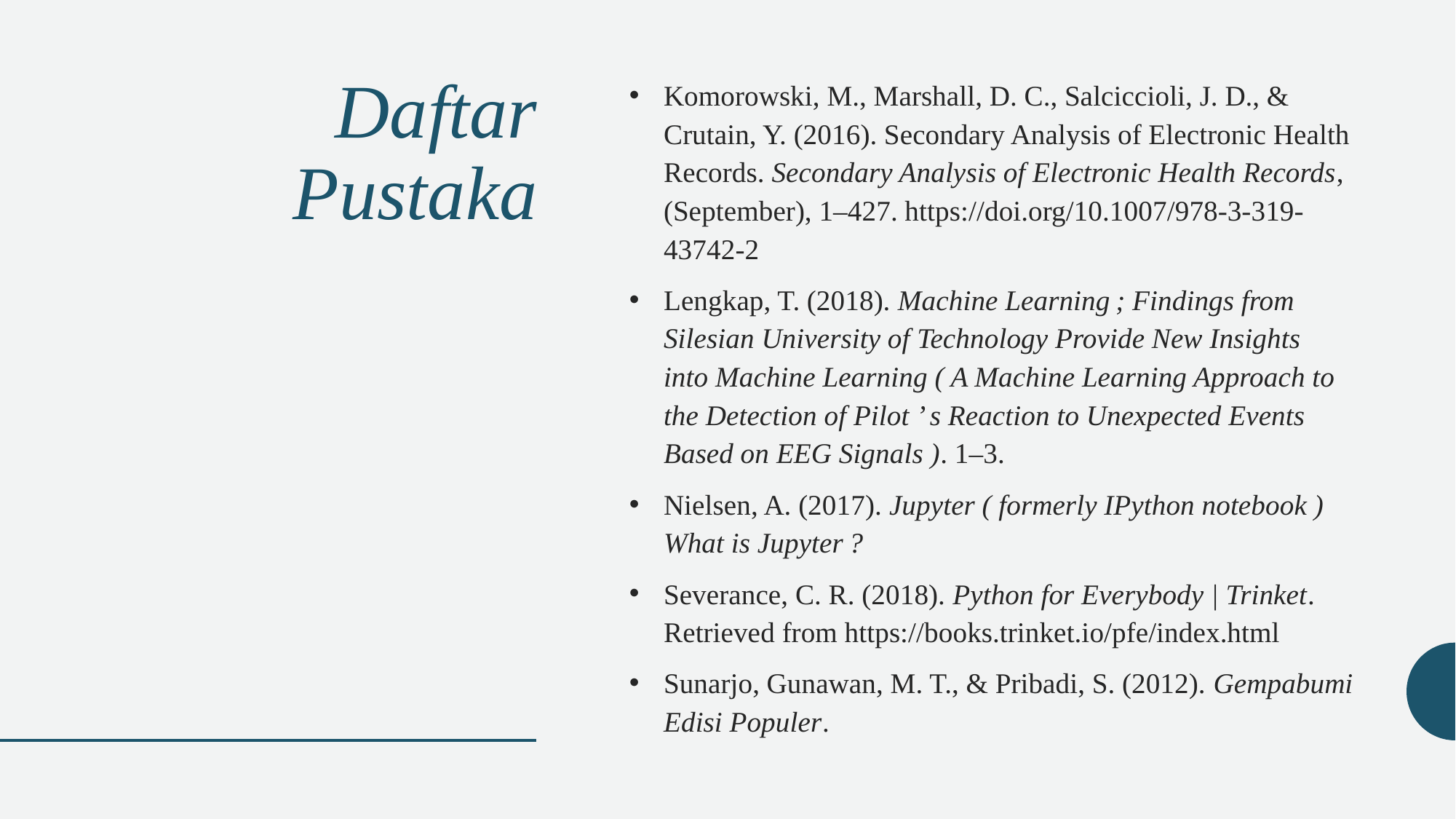

# Daftar Pustaka
Komorowski, M., Marshall, D. C., Salciccioli, J. D., & Crutain, Y. (2016). Secondary Analysis of Electronic Health Records. Secondary Analysis of Electronic Health Records, (September), 1–427. https://doi.org/10.1007/978-3-319-43742-2
Lengkap, T. (2018). Machine Learning ; Findings from Silesian University of Technology Provide New Insights into Machine Learning ( A Machine Learning Approach to the Detection of Pilot ’ s Reaction to Unexpected Events Based on EEG Signals ). 1–3.
Nielsen, A. (2017). Jupyter ( formerly IPython notebook ) What is Jupyter ?
Severance, C. R. (2018). Python for Everybody | Trinket. Retrieved from https://books.trinket.io/pfe/index.html
Sunarjo, Gunawan, M. T., & Pribadi, S. (2012). Gempabumi Edisi Populer.